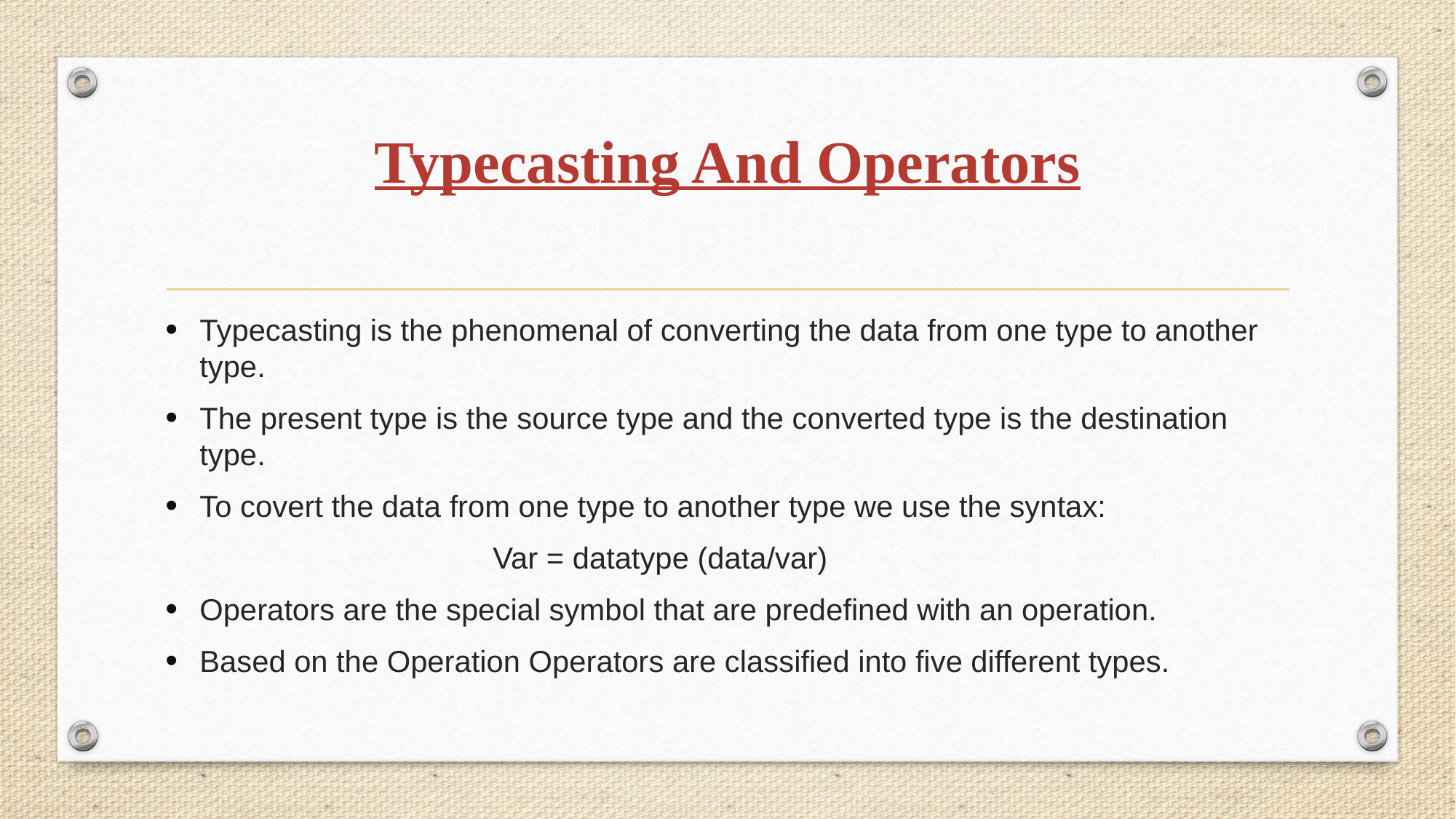

# Typecasting And Operators
Typecasting is the phenomenal of converting the data from one type to another type.
The present type is the source type and the converted type is the destination type.
To covert the data from one type to another type we use the syntax:
			Var = datatype (data/var)
Operators are the special symbol that are predefined with an operation.
Based on the Operation Operators are classified into five different types.